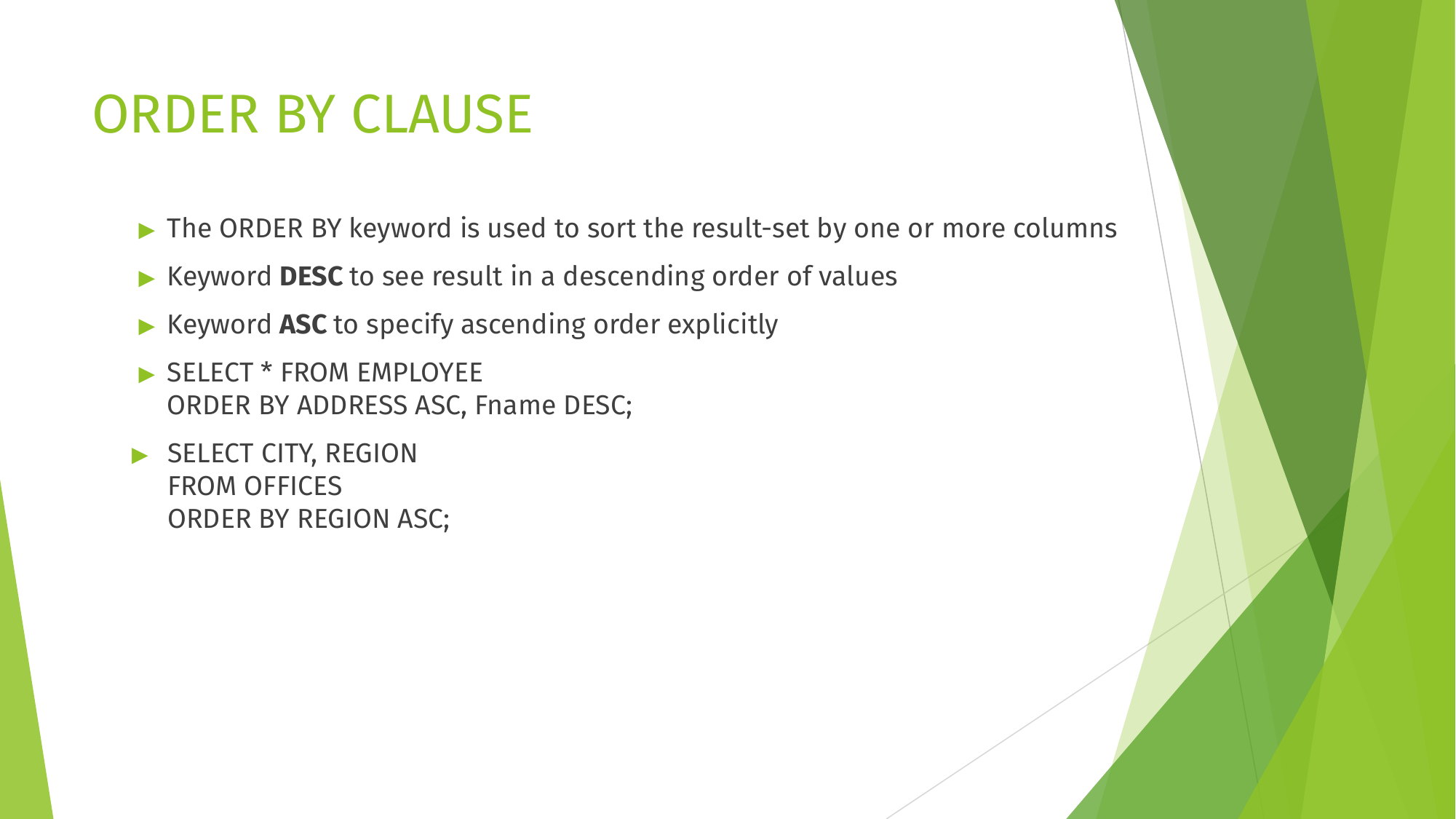

# ORDER BY CLAUSE
The ORDER BY keyword is used to sort the result-set by one or more columns
Keyword DESC to see result in a descending order of values
Keyword ASC to specify ascending order explicitly
SELECT * FROM EMPLOYEE
ORDER BY ADDRESS ASC, Fname DESC;
SELECT CITY, REGION
FROM OFFICES
ORDER BY REGION ASC;